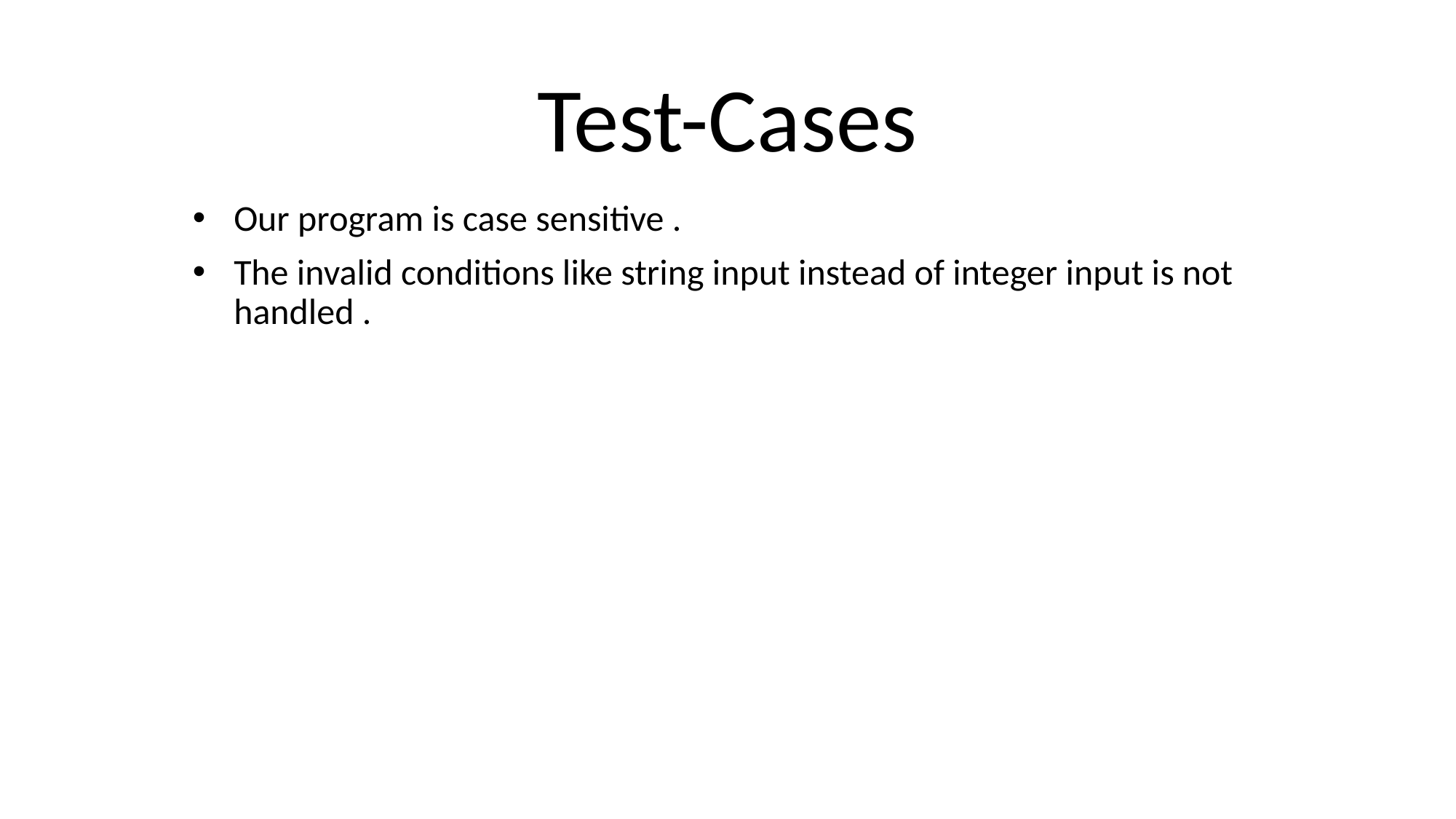

# Test-Cases
Our program is case sensitive .
The invalid conditions like string input instead of integer input is not handled .